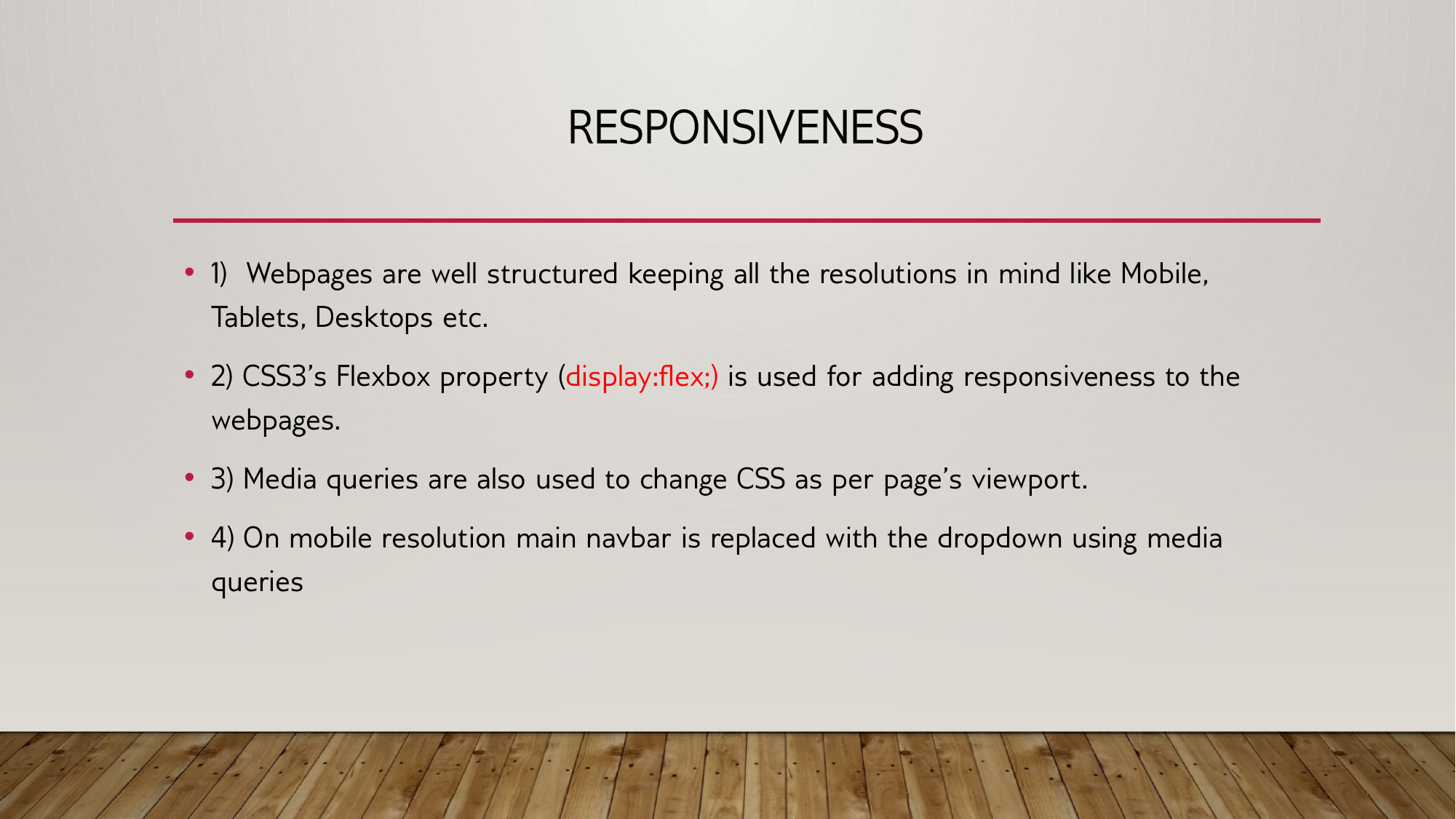

# RESPONSIVENESS
1)  Webpages are well structured keeping all the resolutions in mind like Mobile, Tablets, Desktops etc.
2) CSS3’s Flexbox property (display:flex;) is used for adding responsiveness to the webpages.
3) Media queries are also used to change CSS as per page’s viewport.
4) On mobile resolution main navbar is replaced with the dropdown using media queries